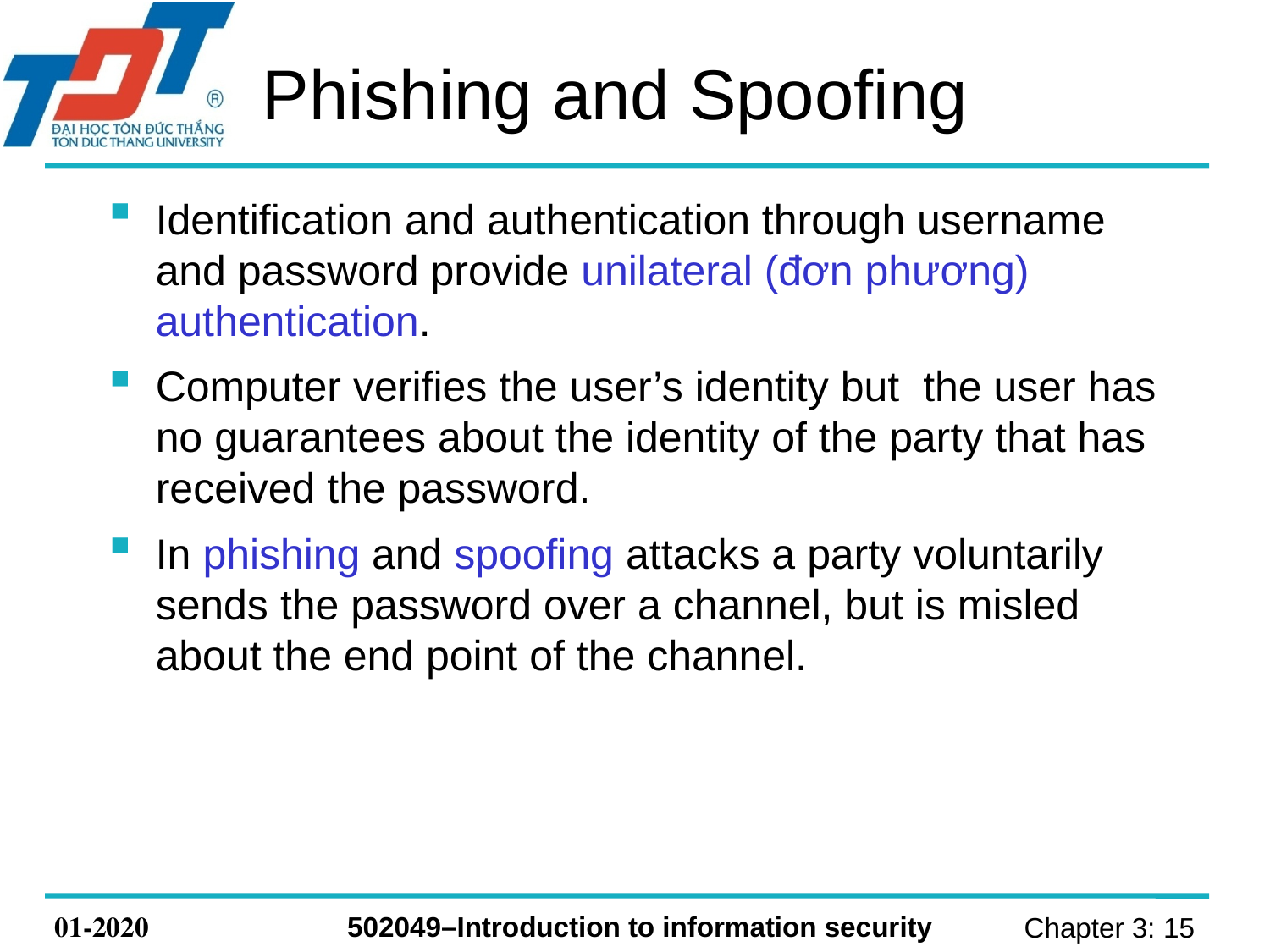

# Phishing and Spoofing
Identification and authentication through username and password provide unilateral (đơn phương) authentication.
Computer verifies the user’s identity but  the user has no guarantees about the identity of the party that has received the password.
In phishing and spoofing attacks a party voluntarily sends the password over a channel, but is misled about the end point of the channel.